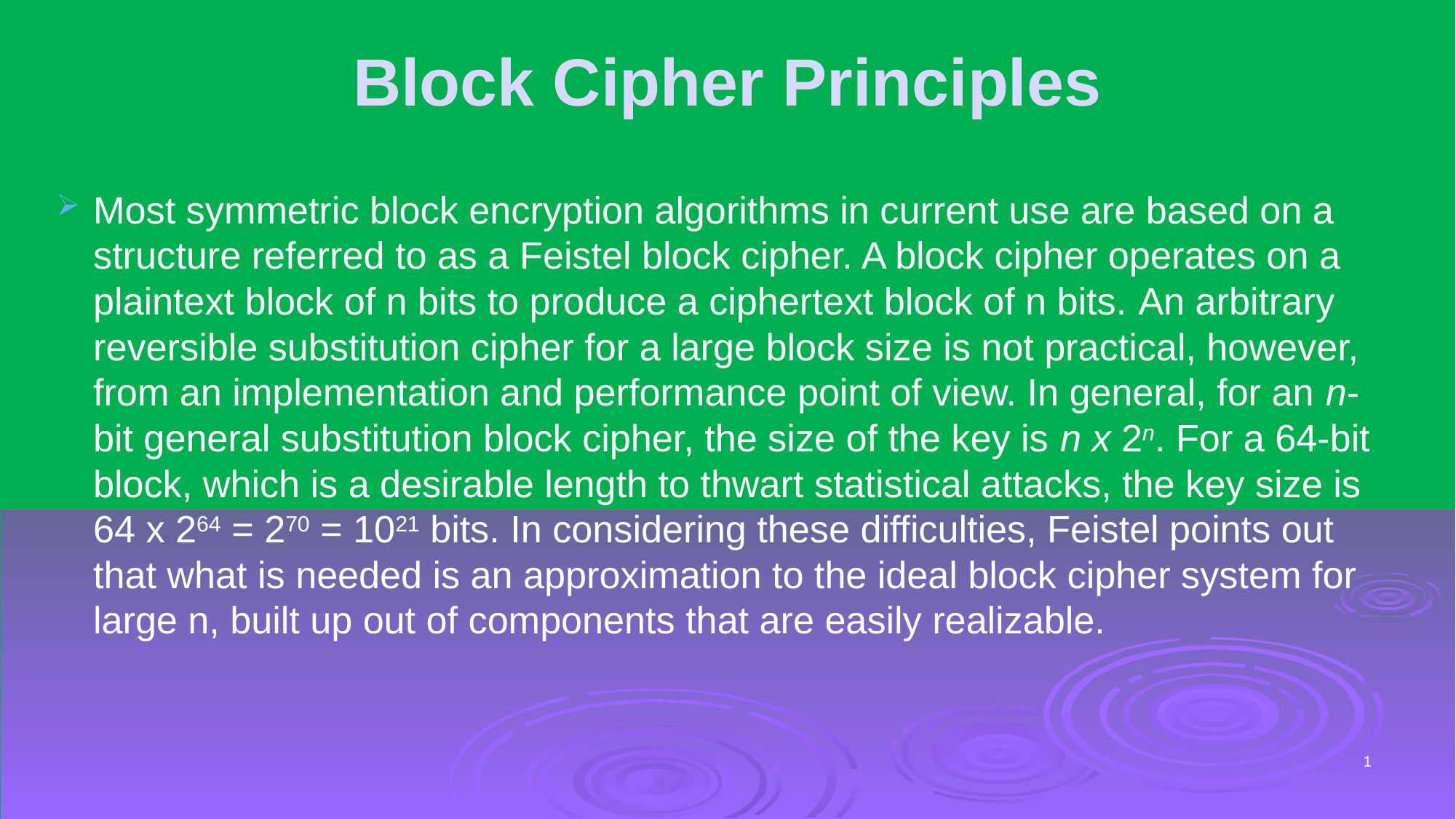

# Block Cipher Principles
Most symmetric block encryption algorithms in current use are based on a structure referred to as a Feistel block cipher. A block cipher operates on a plaintext block of n bits to produce a ciphertext block of n bits. An arbitrary reversible substitution cipher for a large block size is not practical, however, from an implementation and performance point of view. In general, for an n-bit general substitution block cipher, the size of the key is n x 2n. For a 64-bit block, which is a desirable length to thwart statistical attacks, the key size is 64 x 264 = 270 = 1021 bits. In considering these difficulties, Feistel points out that what is needed is an approximation to the ideal block cipher system for large n, built up out of components that are easily realizable.

1